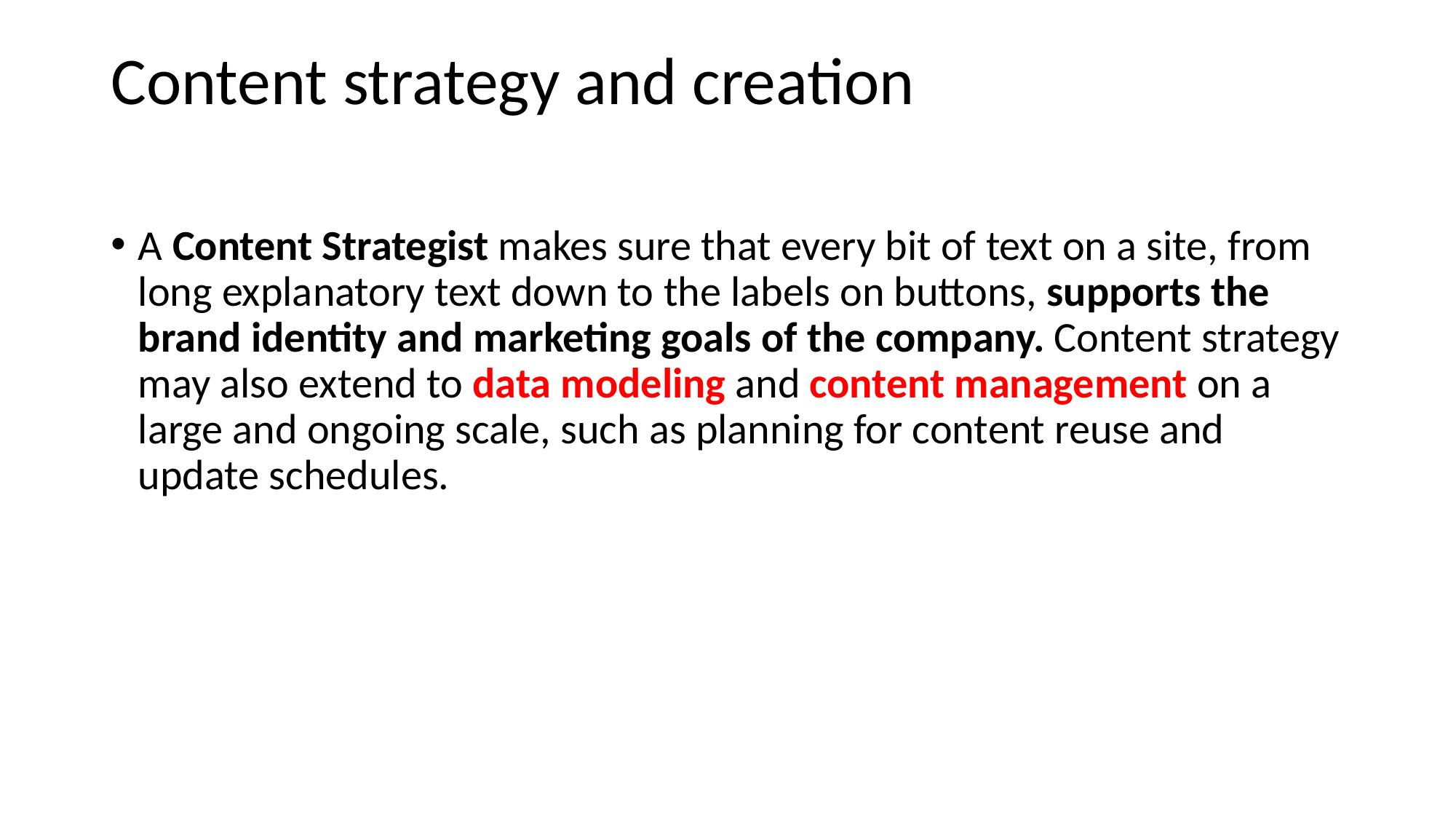

# Content strategy and creation
A Content Strategist makes sure that every bit of text on a site, from long explanatory text down to the labels on buttons, supports the brand identity and marketing goals of the company. Content strategy may also extend to data modeling and content management on a large and ongoing scale, such as planning for content reuse and update schedules.